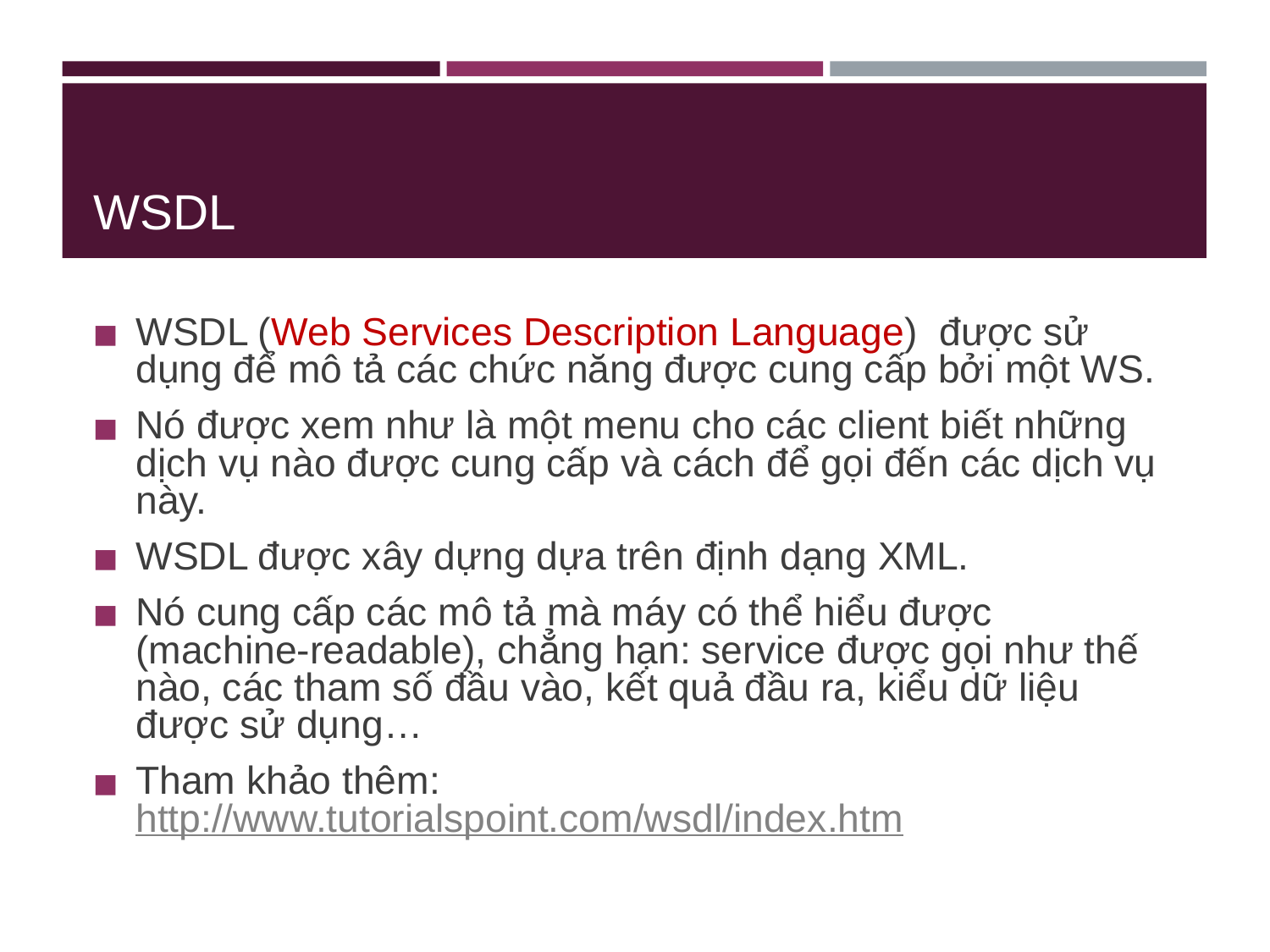

# WSDL
WSDL (Web Services Description Language)  được sử dụng để mô tả các chức năng được cung cấp bởi một WS.
Nó được xem như là một menu cho các client biết những dịch vụ nào được cung cấp và cách để gọi đến các dịch vụ này.
WSDL được xây dựng dựa trên định dạng XML.
Nó cung cấp các mô tả mà máy có thể hiểu được (machine-readable), chẳng hạn: service được gọi như thế nào, các tham số đầu vào, kết quả đầu ra, kiểu dữ liệu được sử dụng…
Tham khảo thêm: http://www.tutorialspoint.com/wsdl/index.htm